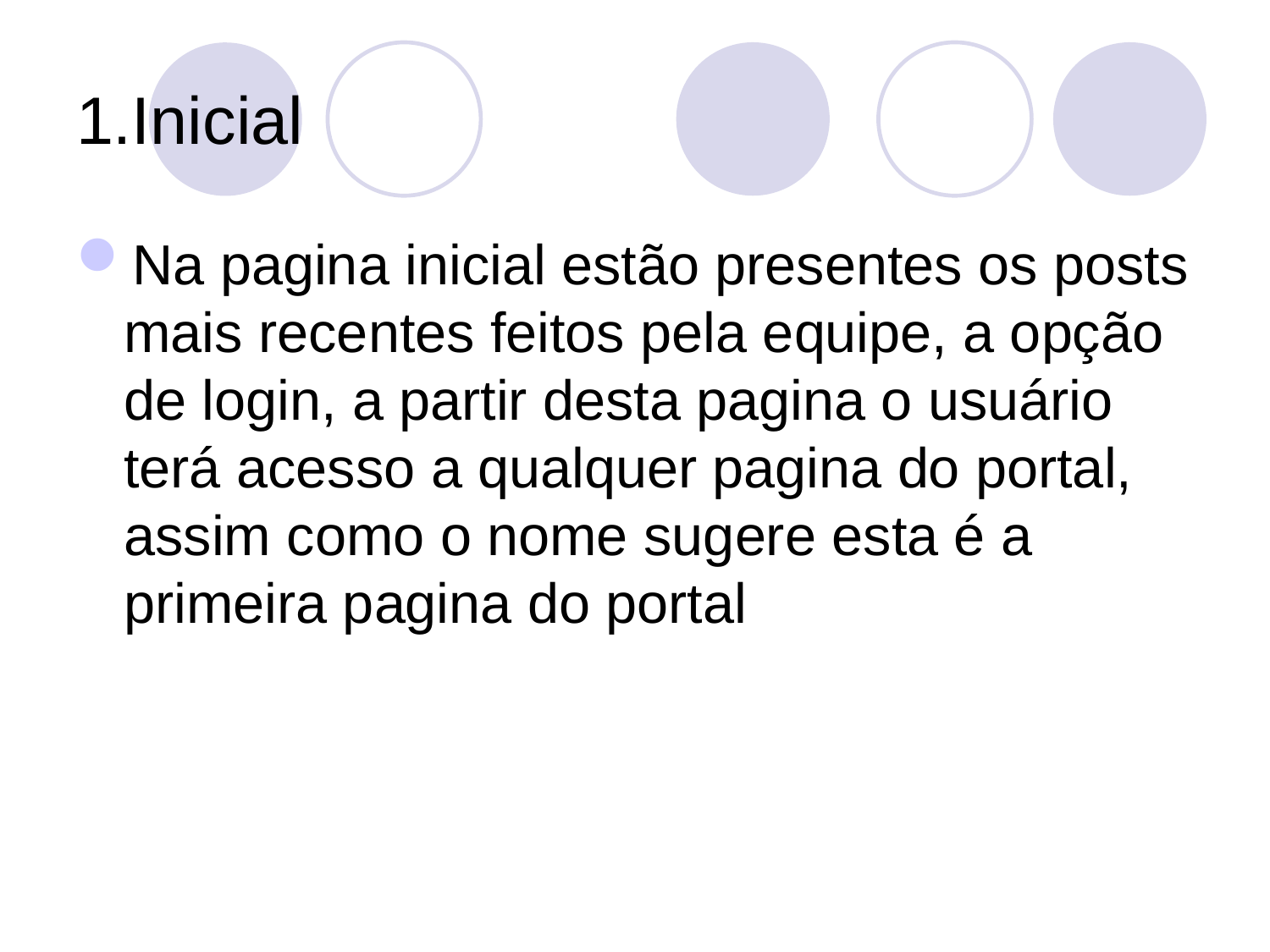

# 1.Inicial
Na pagina inicial estão presentes os posts mais recentes feitos pela equipe, a opção de login, a partir desta pagina o usuário terá acesso a qualquer pagina do portal, assim como o nome sugere esta é a primeira pagina do portal